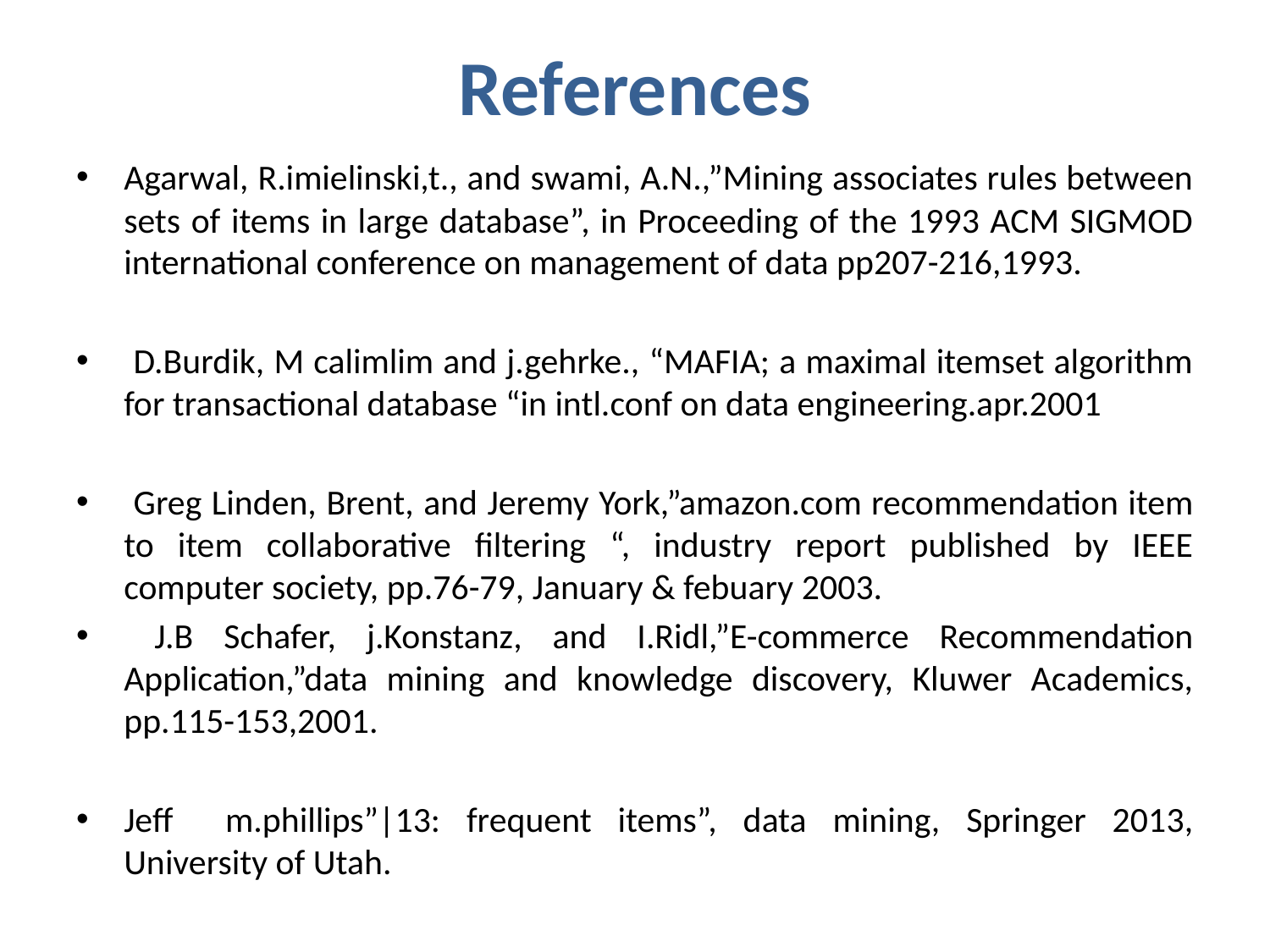

# References
Agarwal, R.imielinski,t., and swami, A.N.,”Mining associates rules between sets of items in large database”, in Proceeding of the 1993 ACM SIGMOD international conference on management of data pp207-216,1993.

 D.Burdik, M calimlim and j.gehrke., “MAFIA; a maximal itemset algorithm for transactional database “in intl.conf on data engineering.apr.2001

 Greg Linden, Brent, and Jeremy York,”amazon.com recommendation item to item collaborative filtering “, industry report published by IEEE computer society, pp.76-79, January & febuary 2003.
 J.B Schafer, j.Konstanz, and I.Ridl,”E-commerce Recommendation Application,”data mining and knowledge discovery, Kluwer Academics, pp.115-153,2001.

Jeff  m.phillips”|13: frequent items”, data mining, Springer 2013, University of Utah.